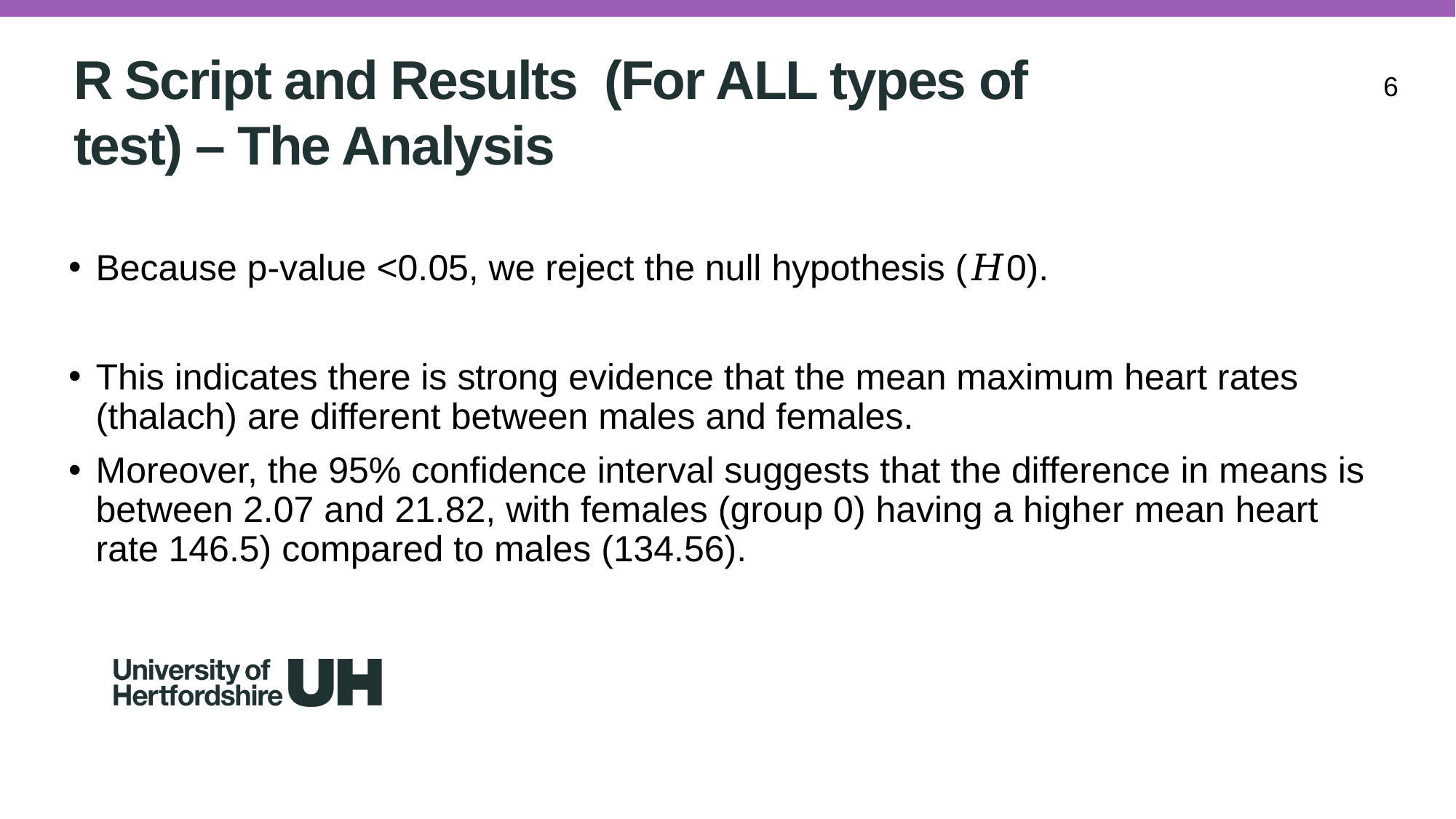

R Script and Results  (For ALL types of test) – The Analysis

6
# Because p-value <0.05, we reject the null hypothesis (𝐻0).

This indicates there is strong evidence that the mean maximum heart rates (thalach) are different between males and females.
Moreover, the 95% confidence interval suggests that the difference in means is between 2.07 and 21.82, with females (group 0) having a higher mean heart rate 146.5) compared to males (134.56).